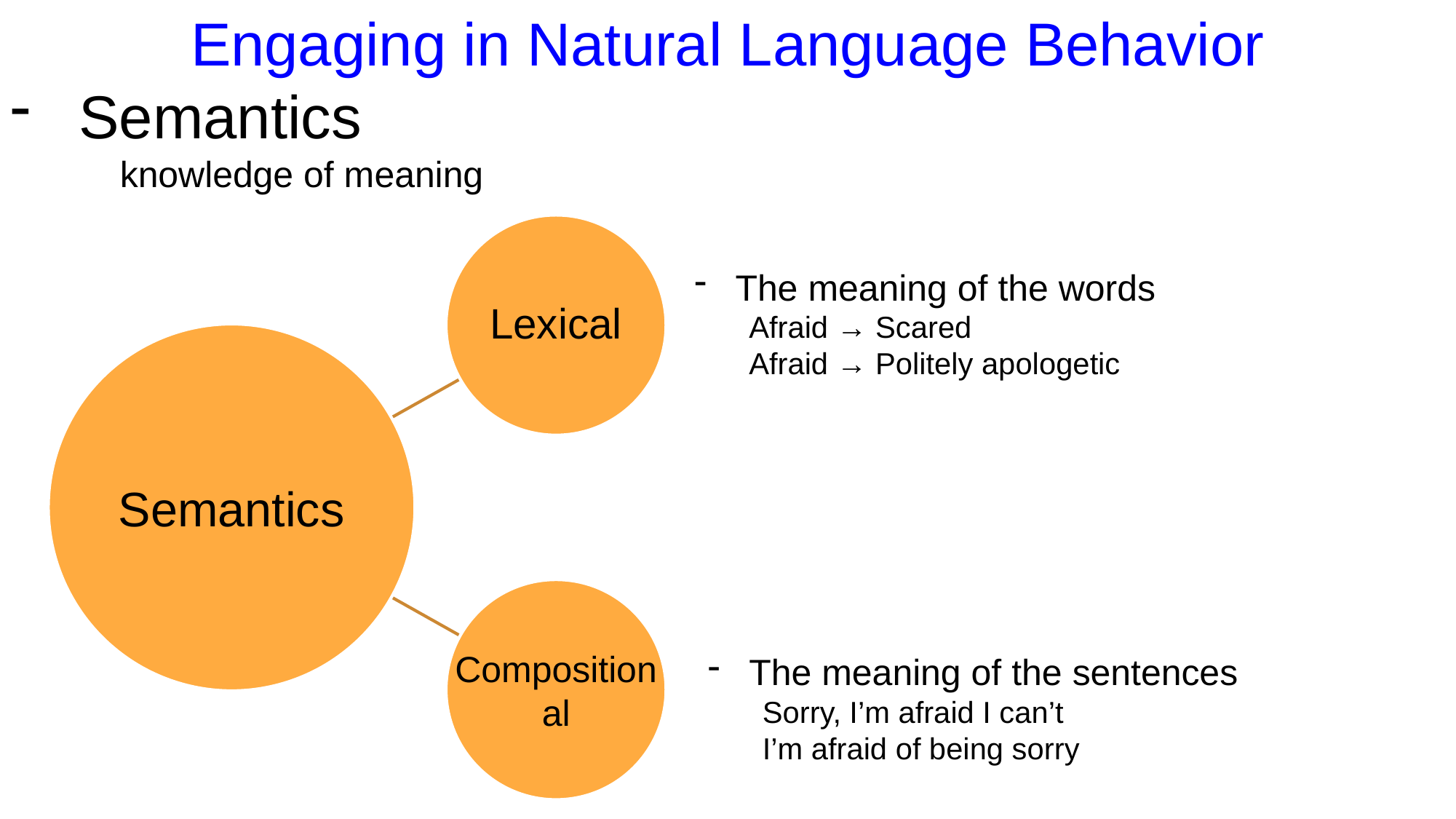

Engaging in Natural Language Behavior
Semantics
	knowledge of meaning
Lexical
The meaning of the words
Afraid → Scared
Afraid → Politely apologetic
Semantics

Compositional

The meaning of the sentences
Sorry, I’m afraid I can’t
I’m afraid of being sorry